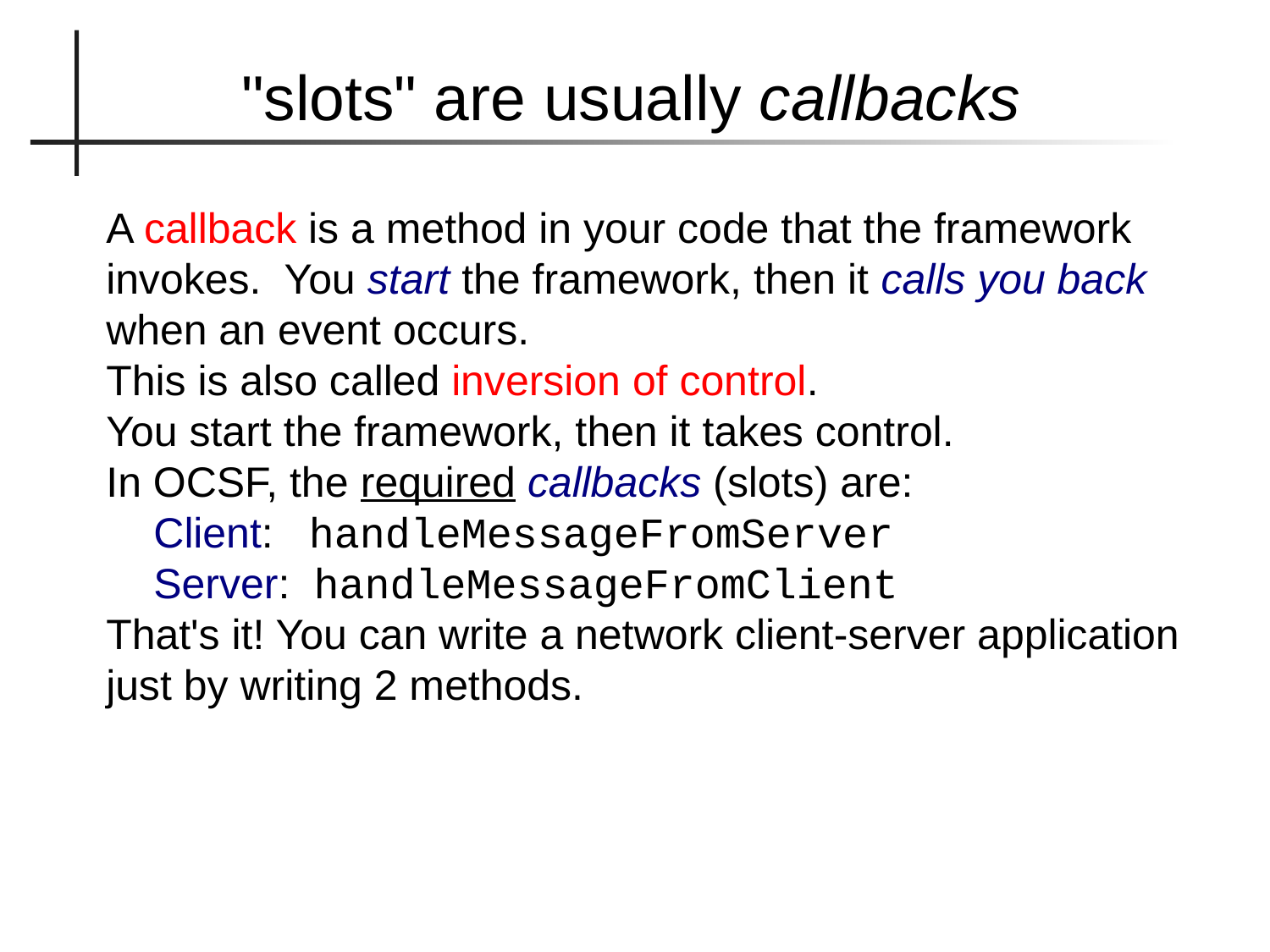

"slots" are usually callbacks
A callback is a method in your code that the framework invokes.  You start the framework, then it calls you back when an event occurs.
This is also called inversion of control.
You start the framework, then it takes control.
In OCSF, the required callbacks (slots) are:
    Client:   handleMessageFromServer
    Server:  handleMessageFromClient
That's it! You can write a network client-server application just by writing 2 methods.